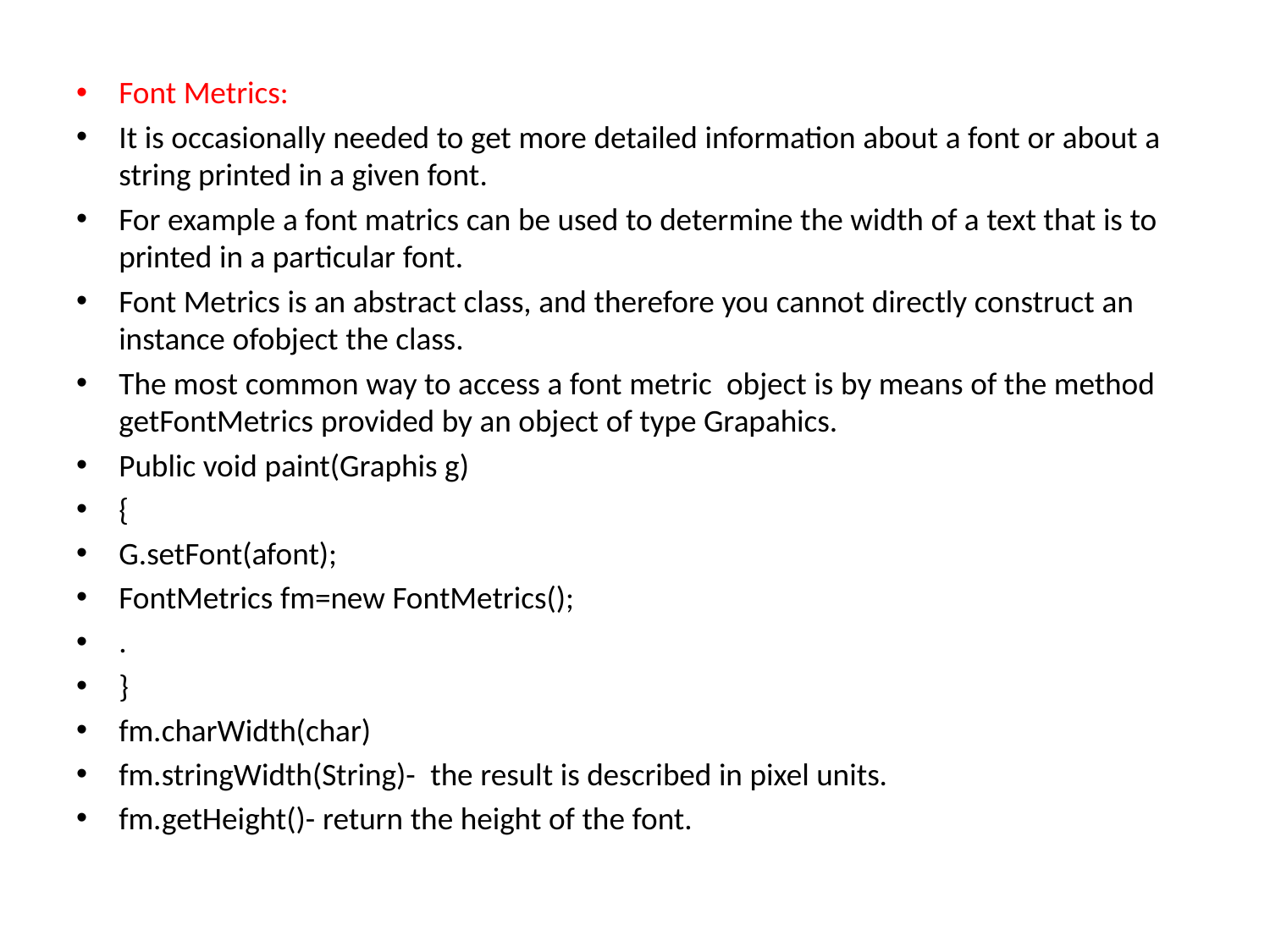

Font Metrics:
It is occasionally needed to get more detailed information about a font or about a string printed in a given font.
For example a font matrics can be used to determine the width of a text that is to printed in a particular font.
Font Metrics is an abstract class, and therefore you cannot directly construct an instance ofobject the class.
The most common way to access a font metric  object is by means of the method getFontMetrics provided by an object of type Grapahics.
Public void paint(Graphis g)
{
G.setFont(afont);
FontMetrics fm=new FontMetrics();
.
}
fm.charWidth(char)
fm.stringWidth(String)-  the result is described in pixel units.
fm.getHeight()- return the height of the font.